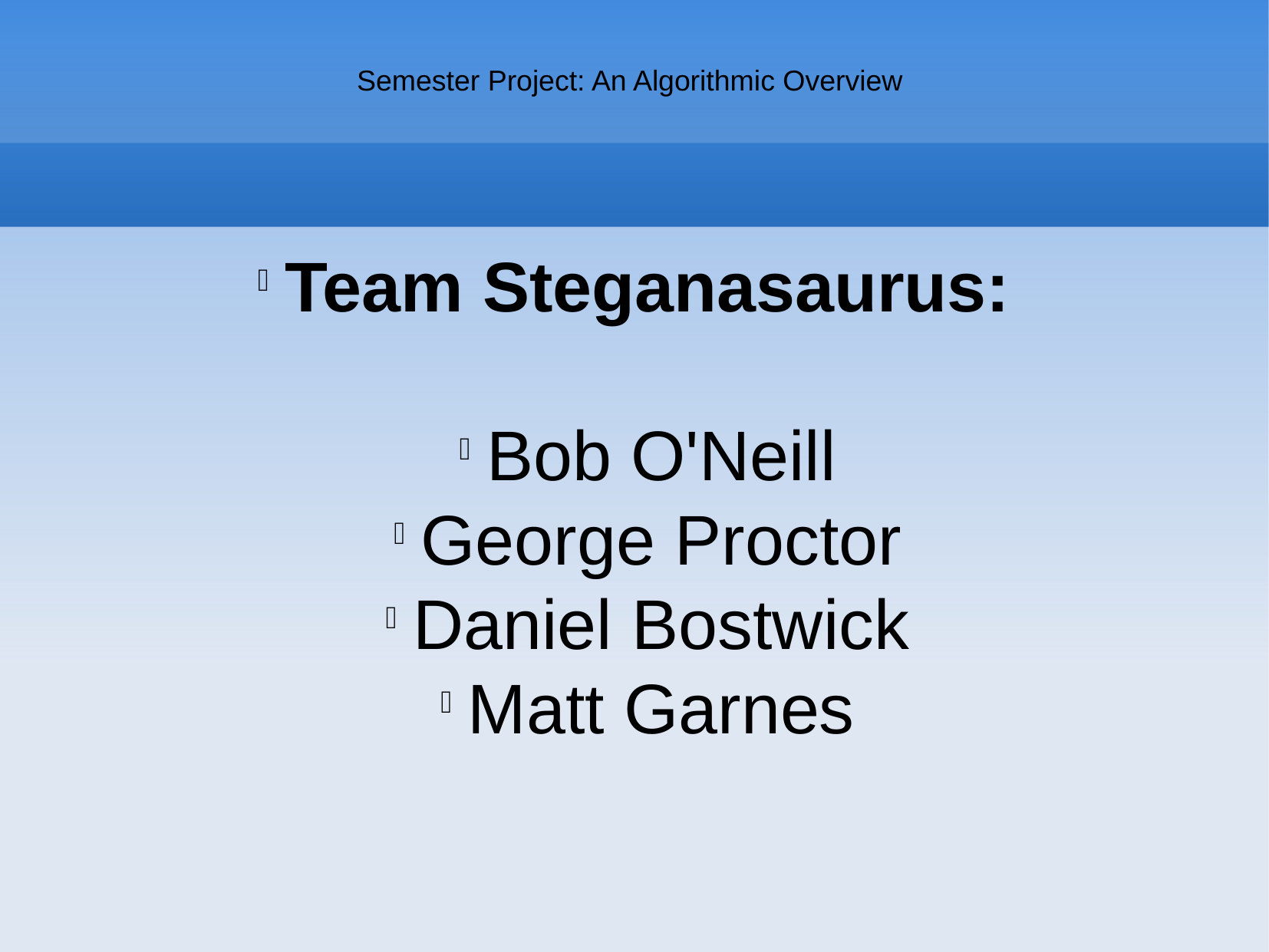

Semester Project: An Algorithmic Overview
Team Steganasaurus:

Bob O'Neill
George Proctor
Daniel Bostwick
Matt Garnes